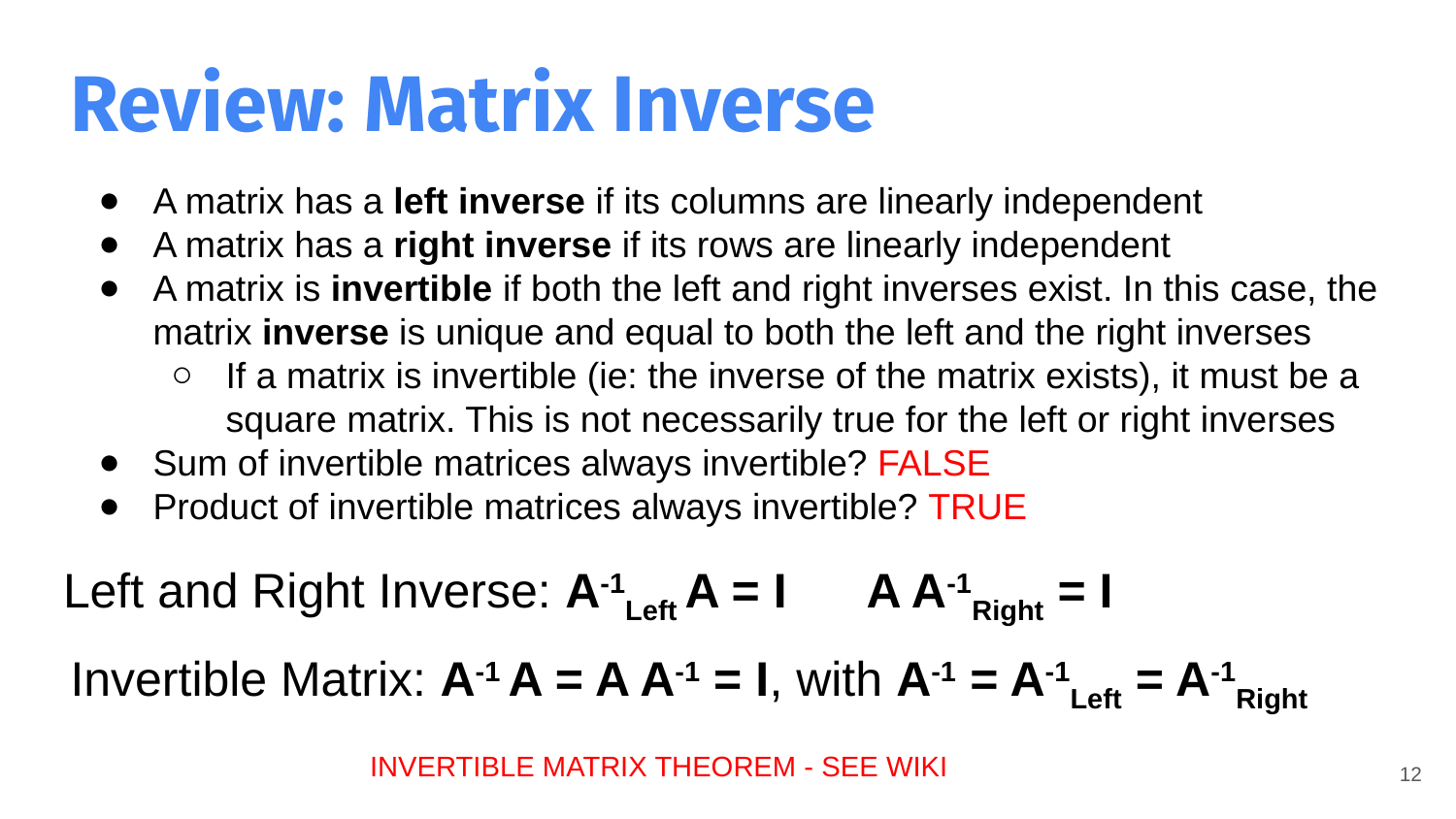

Review: Matrix Inverse
A matrix has a left inverse if its columns are linearly independent
A matrix has a right inverse if its rows are linearly independent
A matrix is invertible if both the left and right inverses exist. In this case, the matrix inverse is unique and equal to both the left and the right inverses
If a matrix is invertible (ie: the inverse of the matrix exists), it must be a square matrix. This is not necessarily true for the left or right inverses
Sum of invertible matrices always invertible? FALSE
Product of invertible matrices always invertible? TRUE
Left and Right Inverse: A-1Left A = I      A A-1Right = I
Invertible Matrix: A-1 A = A A-1 = I, with A-1 = A-1Left = A-1Right
INVERTIBLE MATRIX THEOREM - SEE WIKI
12